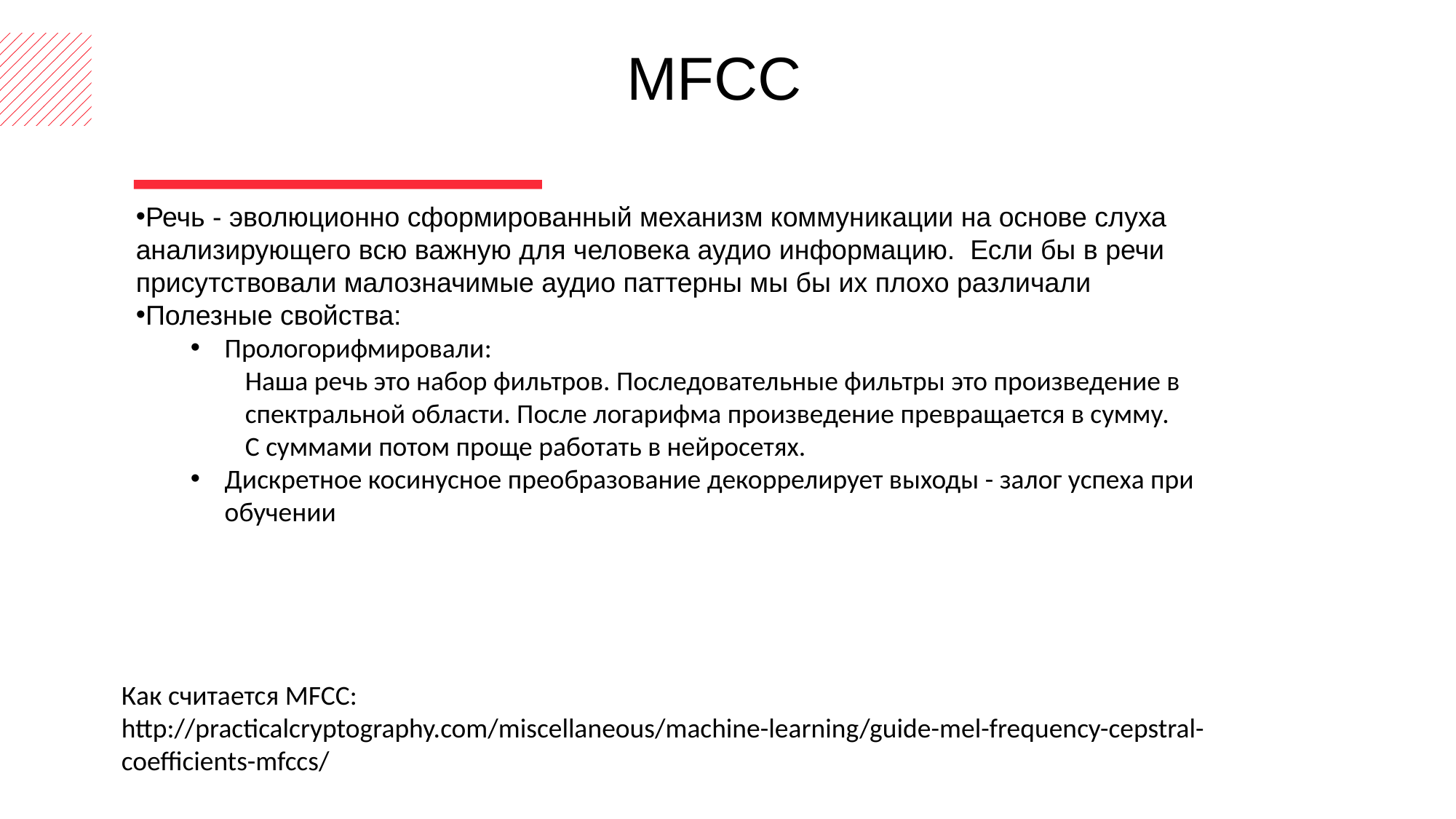

MFCC
Речь - эволюционно сформированный механизм коммуникации на основе слуха анализирующего всю важную для человека аудио информацию.  Если бы в речи присутствовали малозначимые аудио паттерны мы бы их плохо различали
Полезные свойства:
Прологорифмировали:
Наша речь это набор фильтров. Последовательные фильтры это произведение в спектральной области. После логарифма произведение превращается в сумму.
С суммами потом проще работать в нейросетях.
Дискретное косинусное преобразование декоррелирует выходы - залог успеха при обучении

Как считается MFCC:
http://practicalcryptography.com/miscellaneous/machine-learning/guide-mel-frequency-cepstral-coefficients-mfccs/